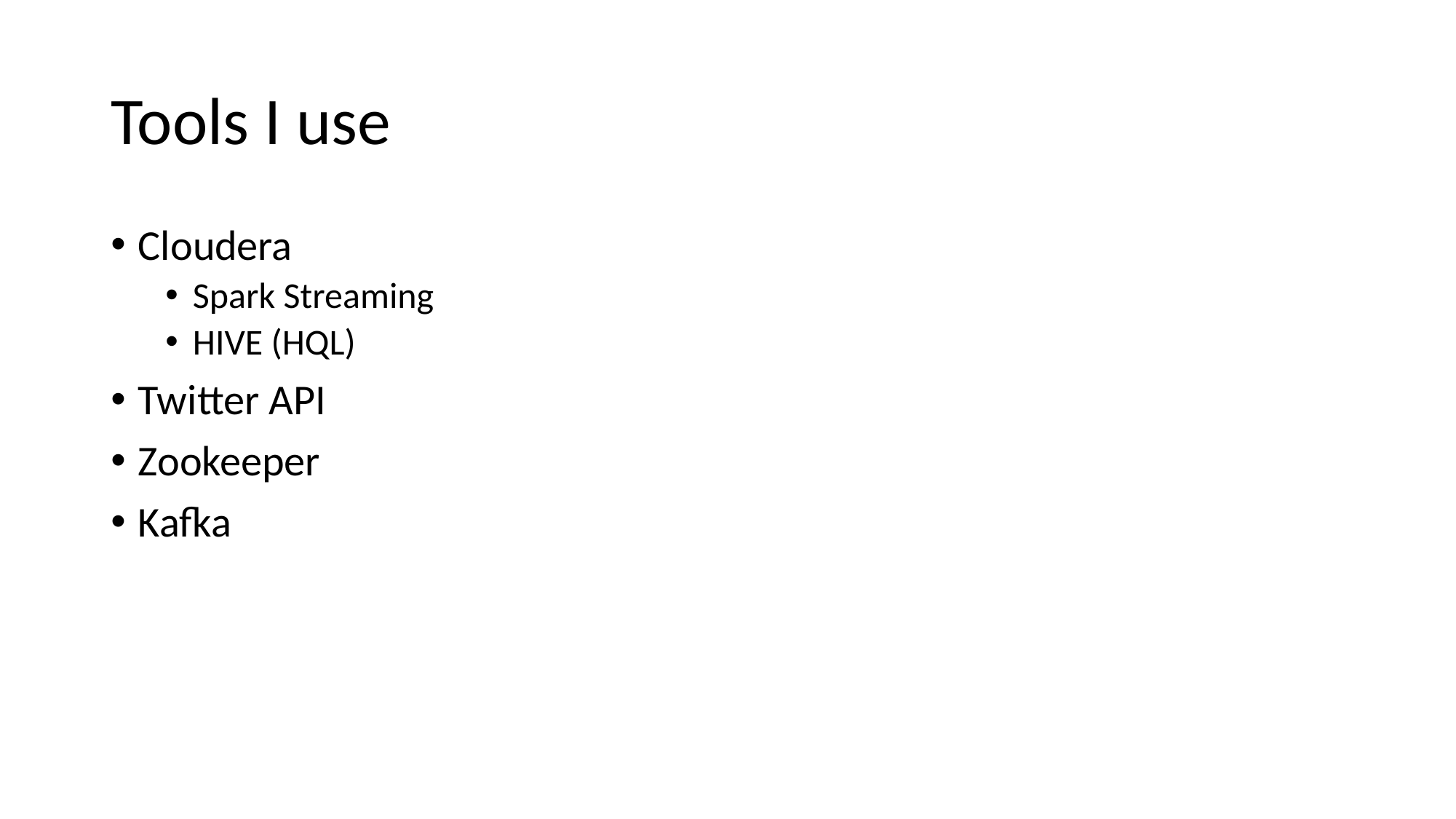

# Tools I use
Cloudera
Spark Streaming
HIVE (HQL)
Twitter API
Zookeeper
Kafka